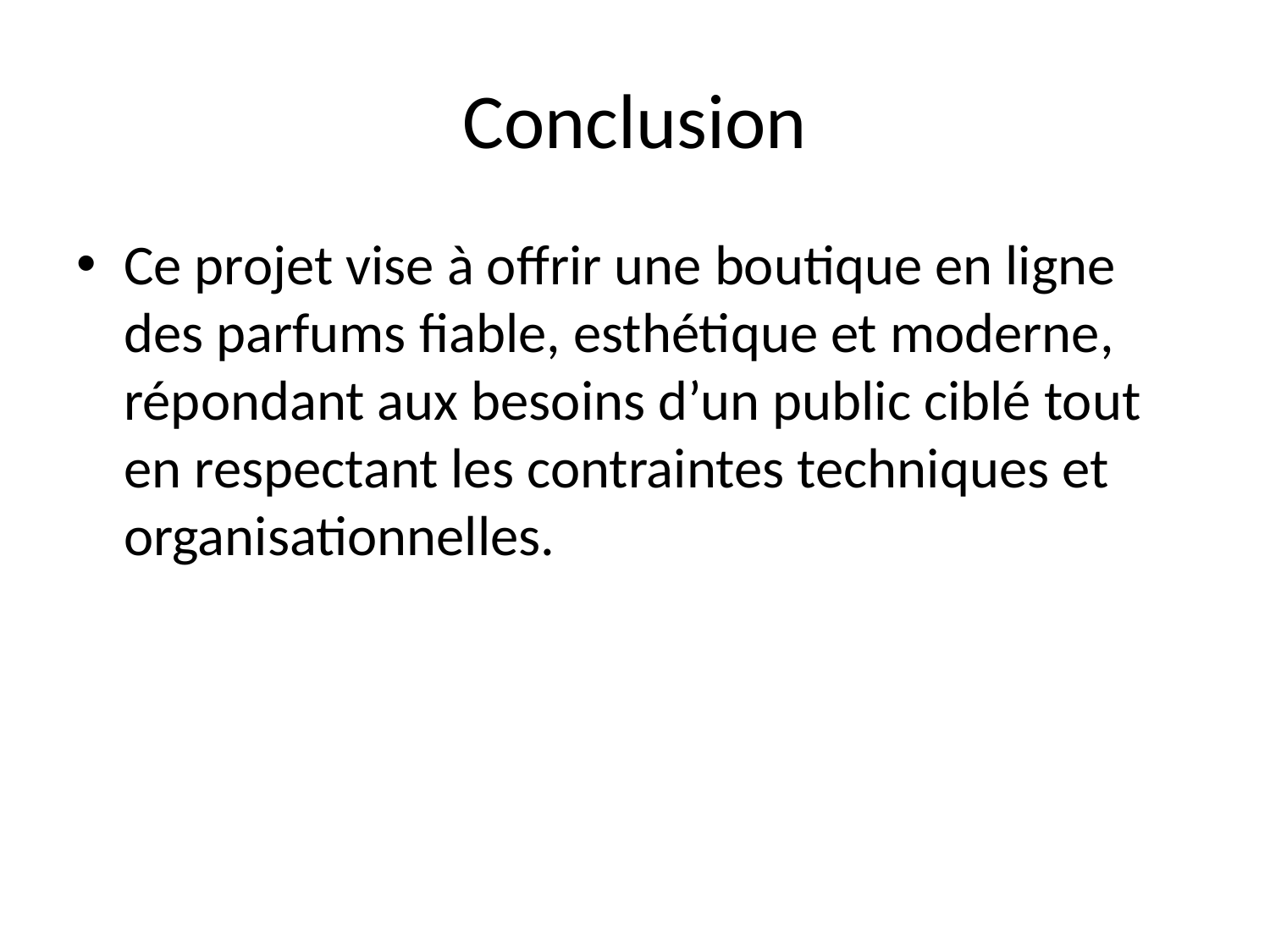

# Conclusion
Ce projet vise à offrir une boutique en ligne des parfums fiable, esthétique et moderne, répondant aux besoins d’un public ciblé tout en respectant les contraintes techniques et organisationnelles.